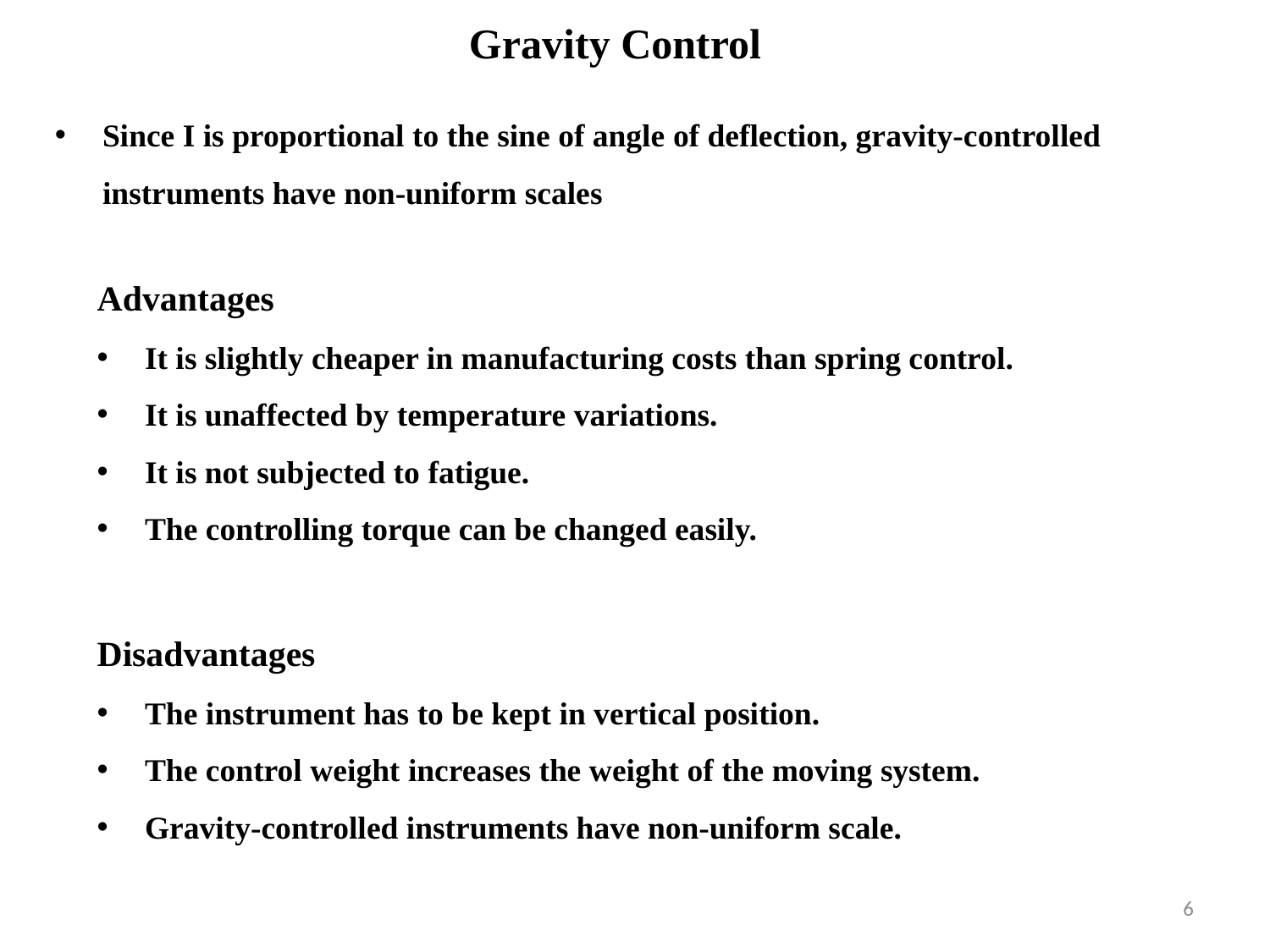

Gravity Control
Since I is proportional to the sine of angle of deflection, gravity-controlled instruments have non-uniform scales
Advantages
It is slightly cheaper in manufacturing costs than spring control.
It is unaffected by temperature variations.
It is not subjected to fatigue.
The controlling torque can be changed easily.

Disadvantages
The instrument has to be kept in vertical position.
The control weight increases the weight of the moving system.
Gravity-controlled instruments have non-uniform scale.
6